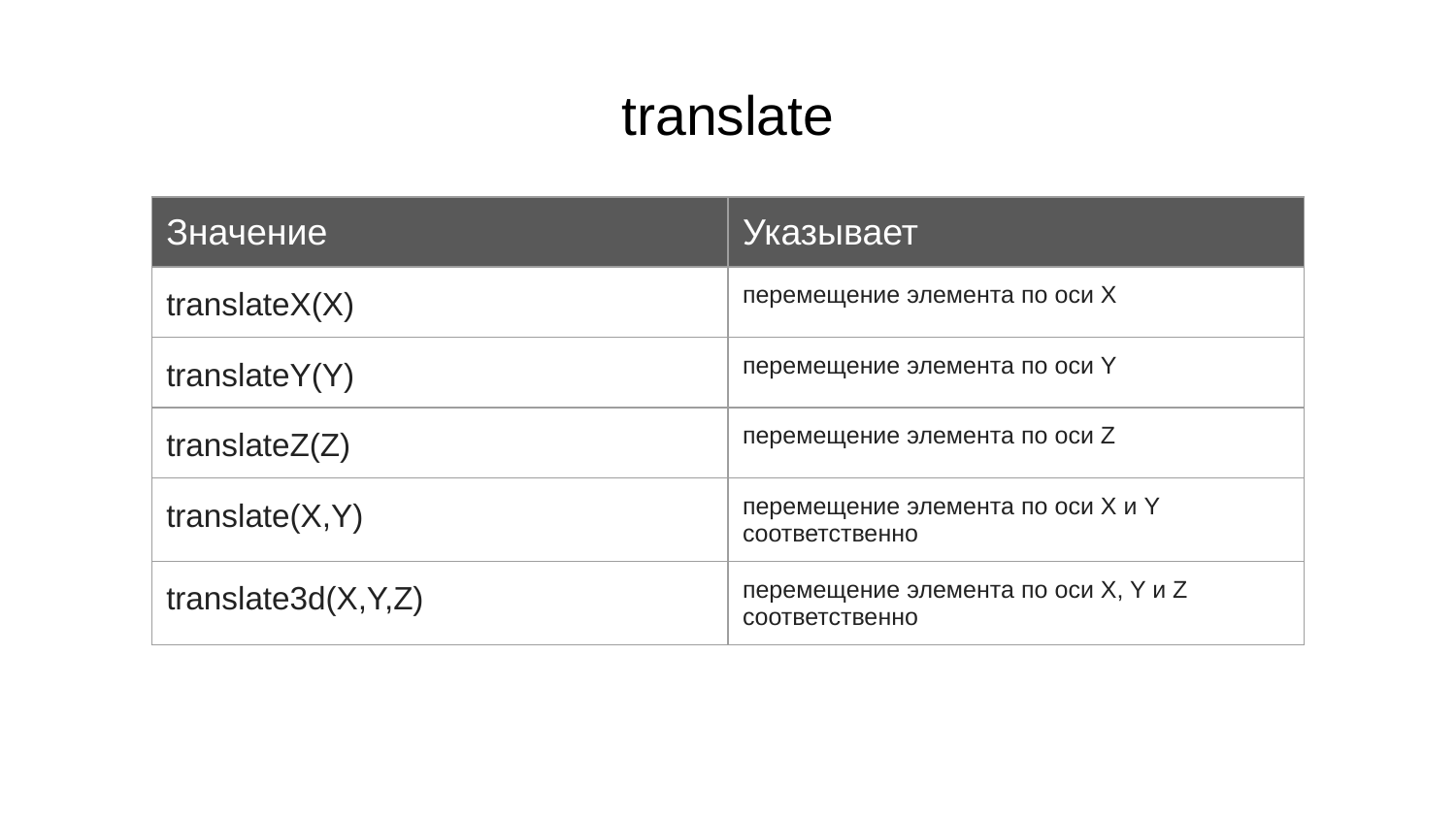

# translate

| Значение | Указывает |
| --- | --- |
| translateX(X) | перемещение элемента по оси X |
| translateY(Y) | перемещение элемента по оси Y |
| translateZ(Z) | перемещение элемента по оси Z |
| translate(X,Y) | перемещение элемента по оси X и Y соответственно |
| translate3d(X,Y,Z) | перемещение элемента по оси X, Y и Z соответственно |